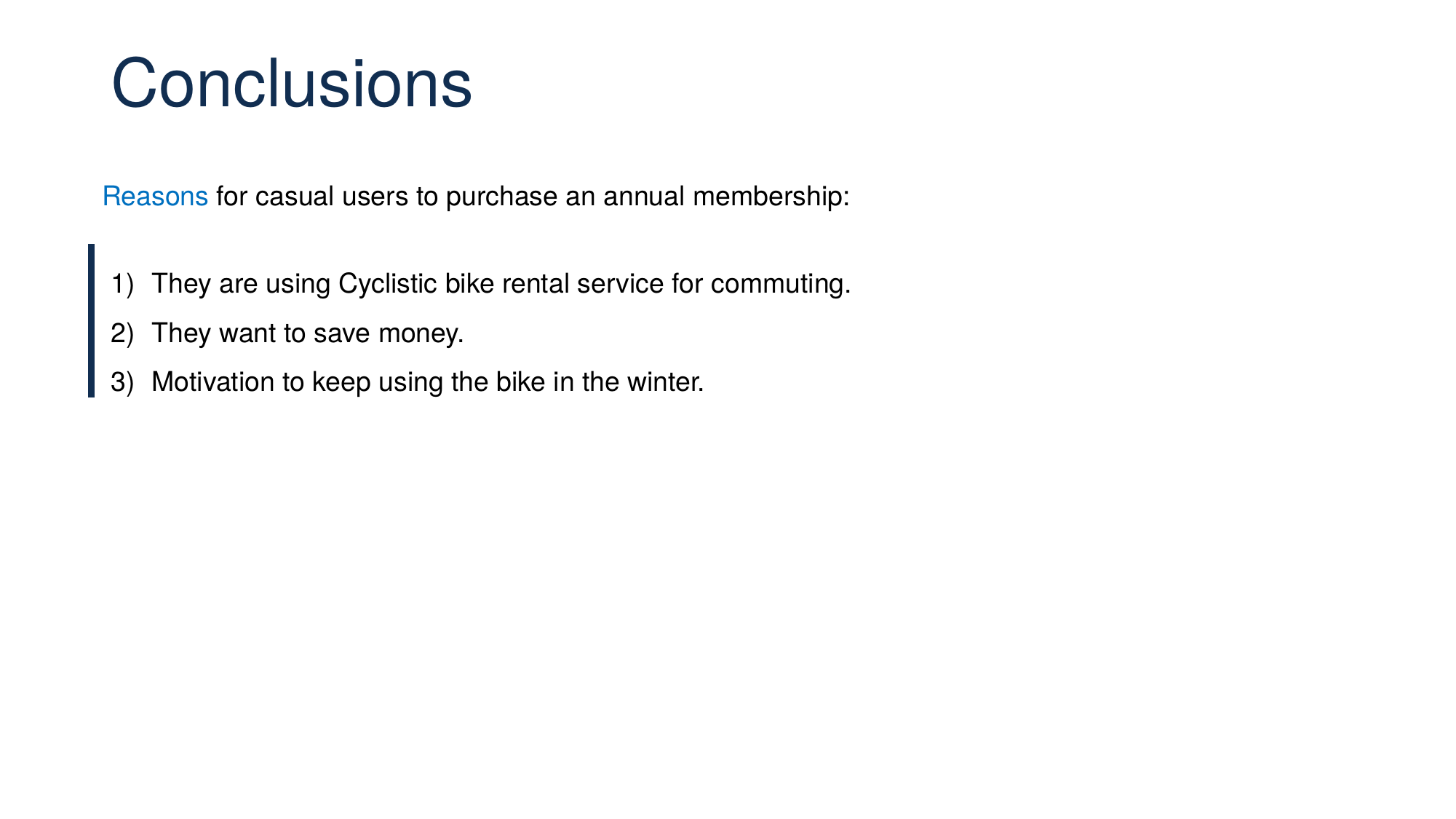

Conclusions
Reasons for casual users to purchase an annual membership:
They are using Cyclistic bike rental service for commuting.
They want to save money.
Motivation to keep using the bike in the winter.